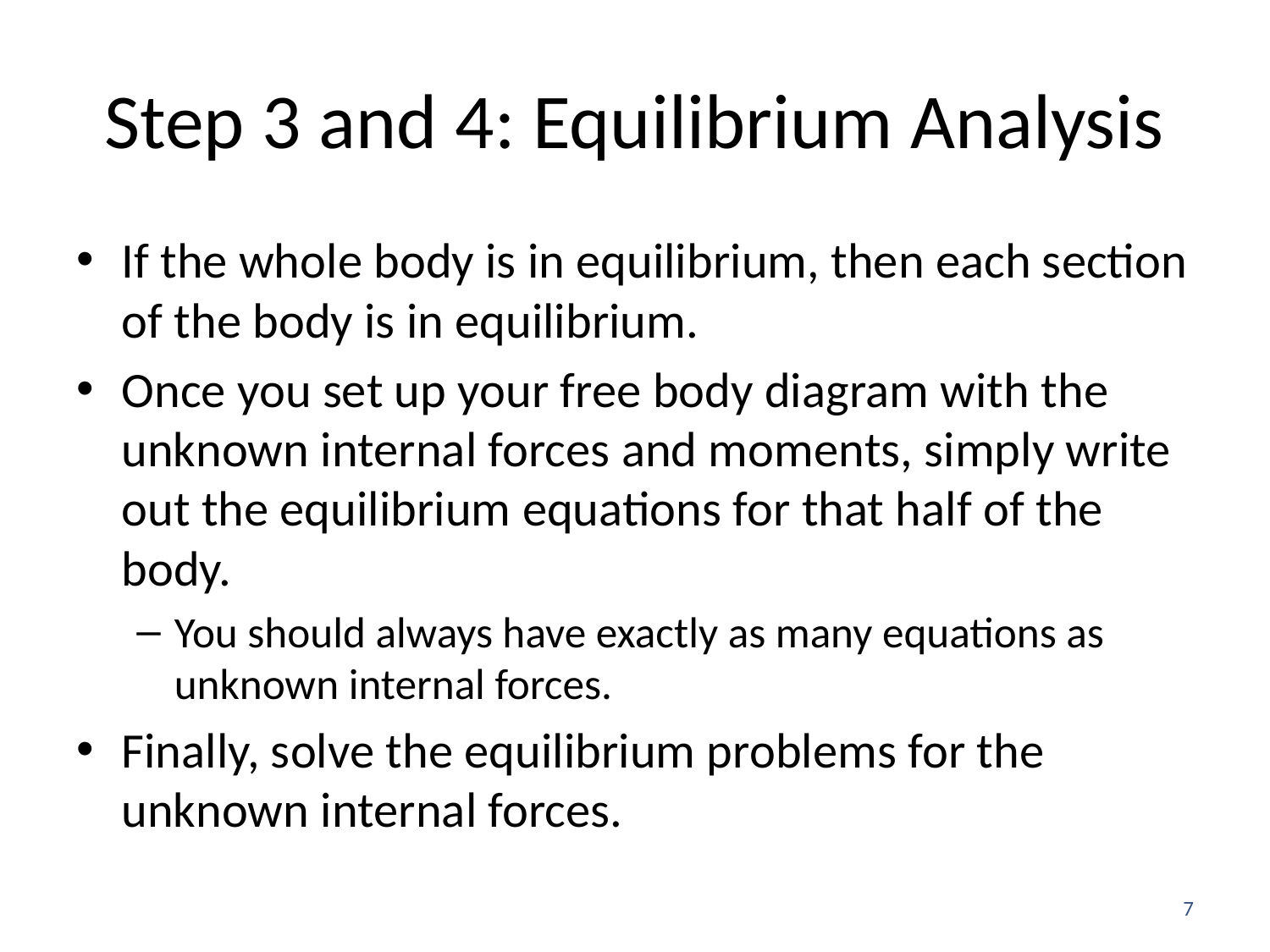

# Step 3 and 4: Equilibrium Analysis
If the whole body is in equilibrium, then each section of the body is in equilibrium.
Once you set up your free body diagram with the unknown internal forces and moments, simply write out the equilibrium equations for that half of the body.
You should always have exactly as many equations as unknown internal forces.
Finally, solve the equilibrium problems for the unknown internal forces.
7